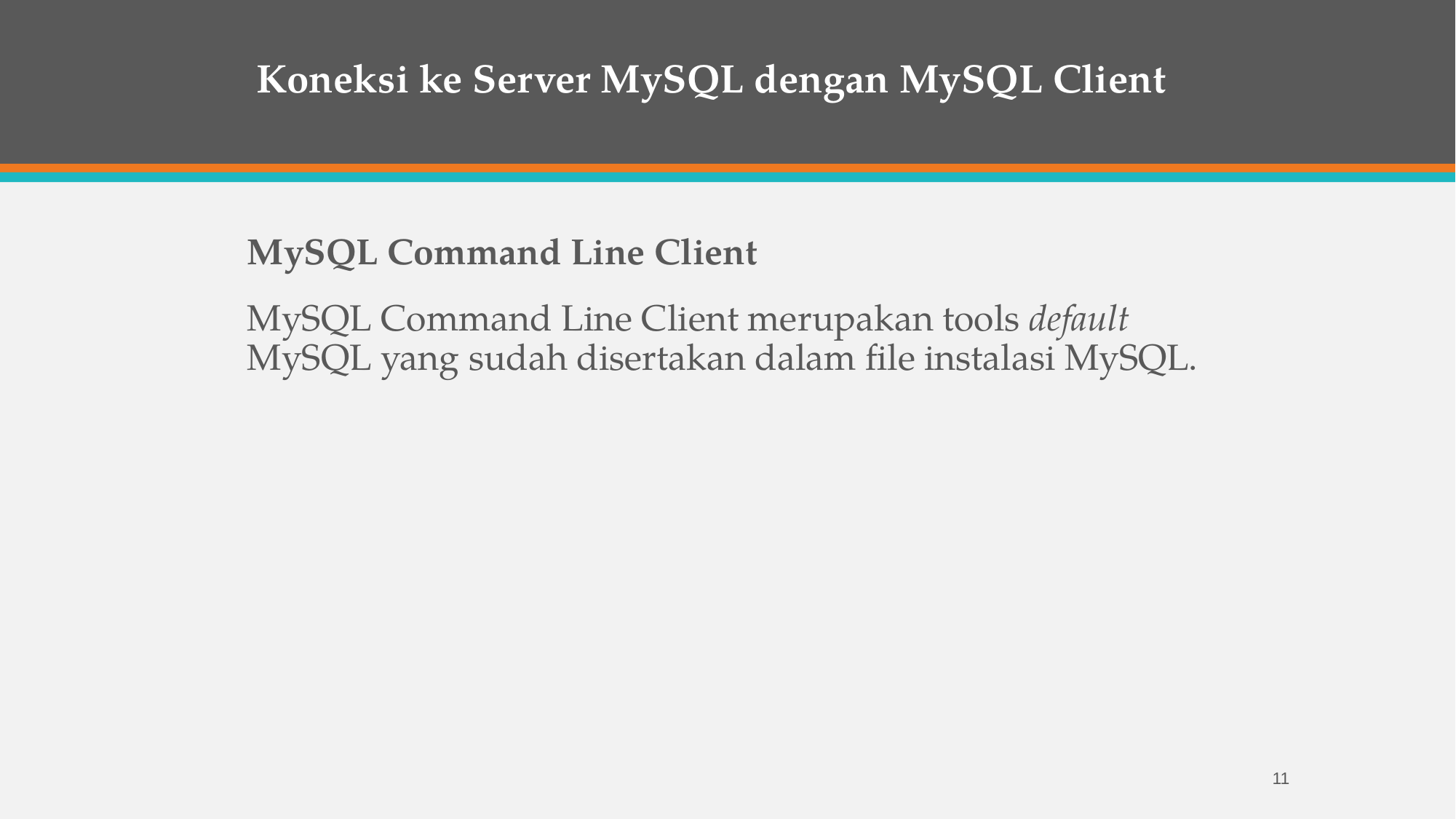

# Koneksi ke Server MySQL dengan MySQL Client
MySQL Command Line Client
MySQL Command Line Client merupakan tools default MySQL yang sudah disertakan dalam file instalasi MySQL.

11